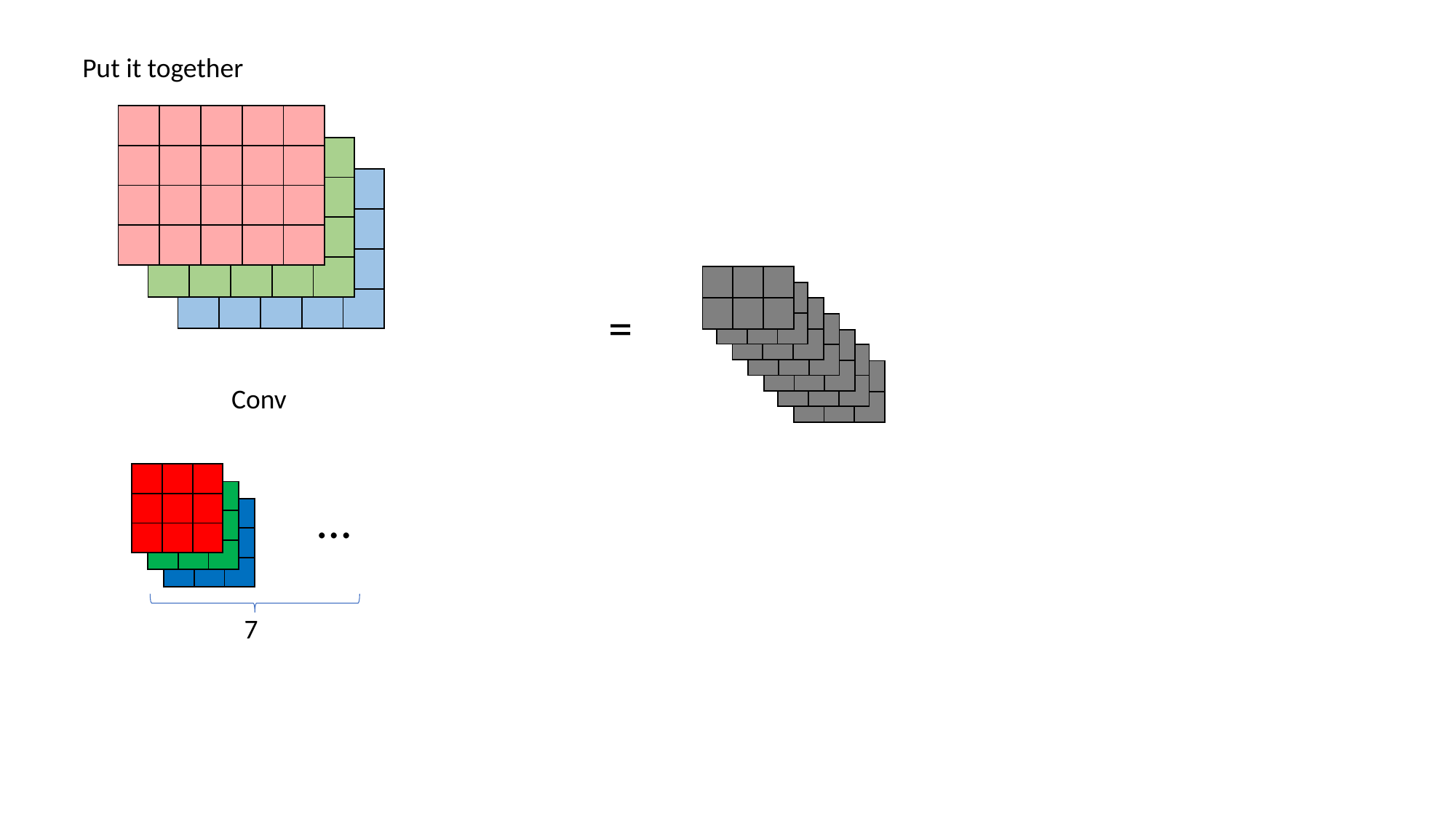

Put it together
|  |  |  |  |  |
| --- | --- | --- | --- | --- |
|  |  |  |  |  |
|  |  |  |  |  |
|  |  |  |  |  |
|  |  |  |  |  |
| --- | --- | --- | --- | --- |
|  |  |  |  |  |
|  |  |  |  |  |
|  |  |  |  |  |
|  |  |  |  |  |
| --- | --- | --- | --- | --- |
|  |  |  |  |  |
|  |  |  |  |  |
|  |  |  |  |  |
|  |  |  |
| --- | --- | --- |
|  |  |  |
|  |  |  |
| --- | --- | --- |
|  |  |  |
=
|  |  |  |
| --- | --- | --- |
|  |  |  |
|  |  |  |
| --- | --- | --- |
|  |  |  |
|  |  |  |
| --- | --- | --- |
|  |  |  |
|  |  |  |
| --- | --- | --- |
|  |  |  |
|  |  |  |
| --- | --- | --- |
|  |  |  |
Conv
|  |  |  |
| --- | --- | --- |
|  |  |  |
|  |  |  |
|  |  |  |
| --- | --- | --- |
|  |  |  |
|  |  |  |
…

|  |  |  |
| --- | --- | --- |
|  |  |  |
|  |  |  |
7